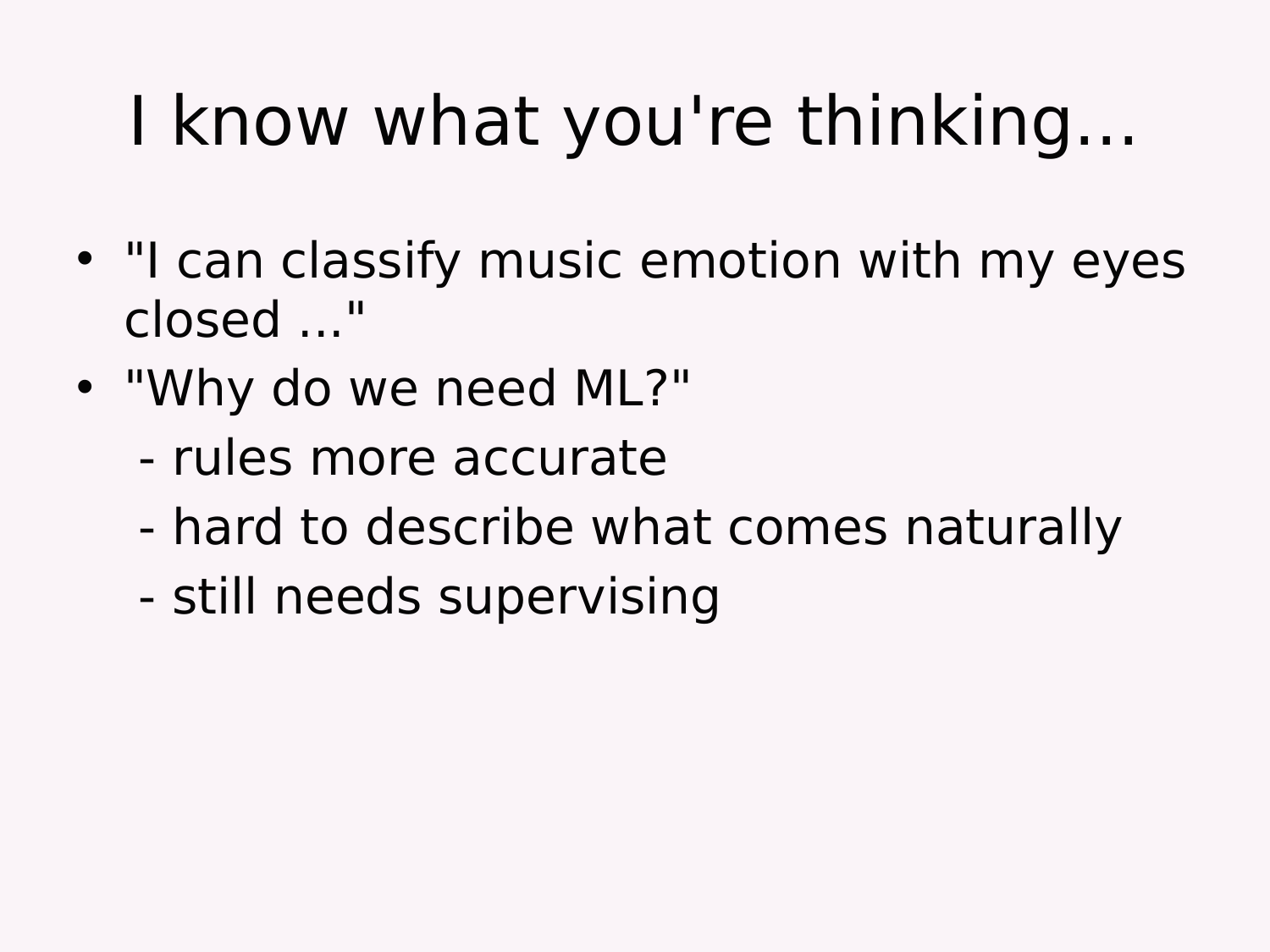

# I know what you're thinking...
"I can classify music emotion with my eyes closed ..."
"Why do we need ML?"
    - rules more accurate
    - hard to describe what comes naturally
    - still needs supervising